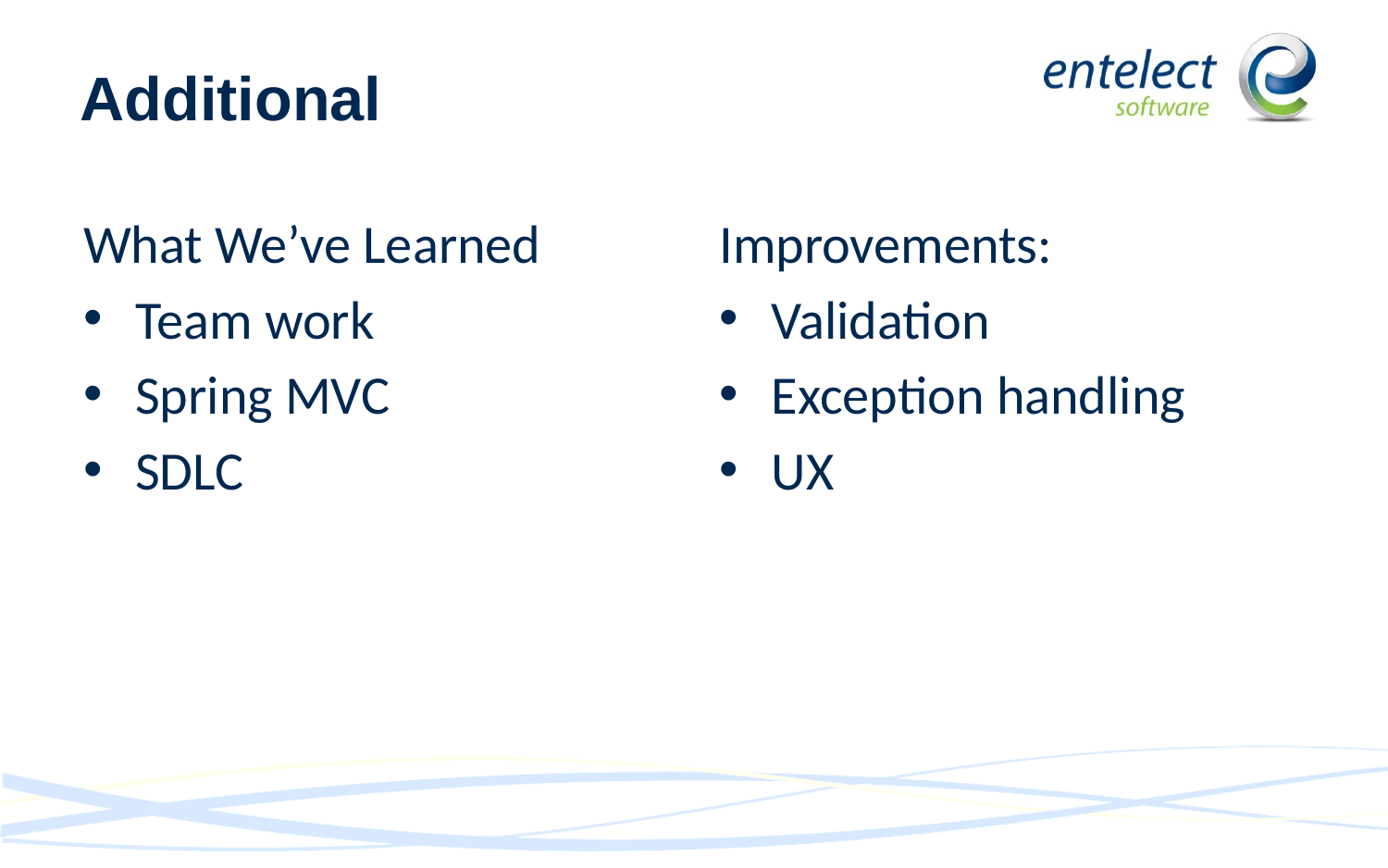

# Additional
What We’ve Learned
Team work
Spring MVC
SDLC
Improvements:
Validation
Exception handling
UX